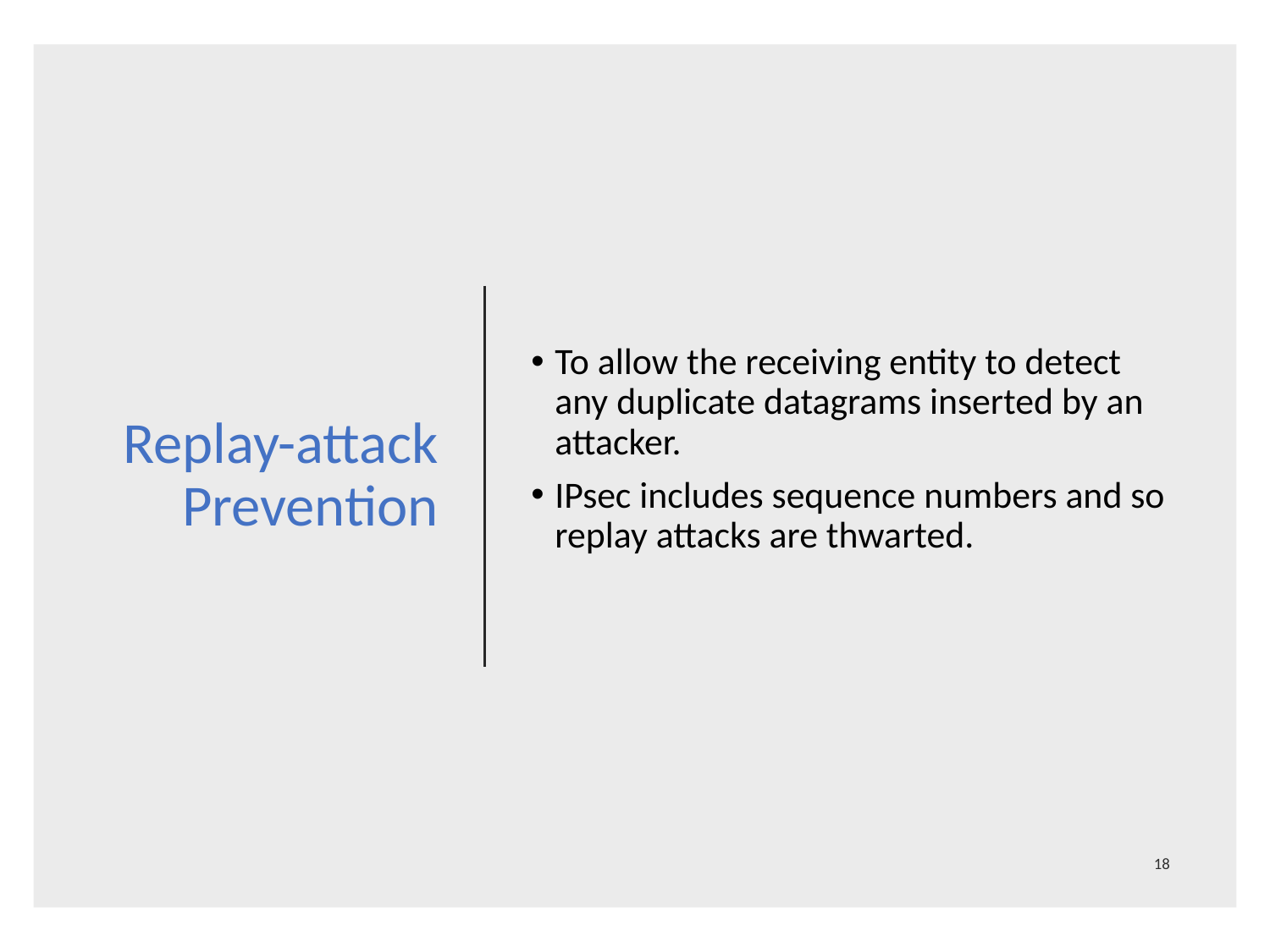

# Replay-attack Prevention
To allow the receiving entity to detect any duplicate datagrams inserted by an attacker.
IPsec includes sequence numbers and so replay attacks are thwarted.

18